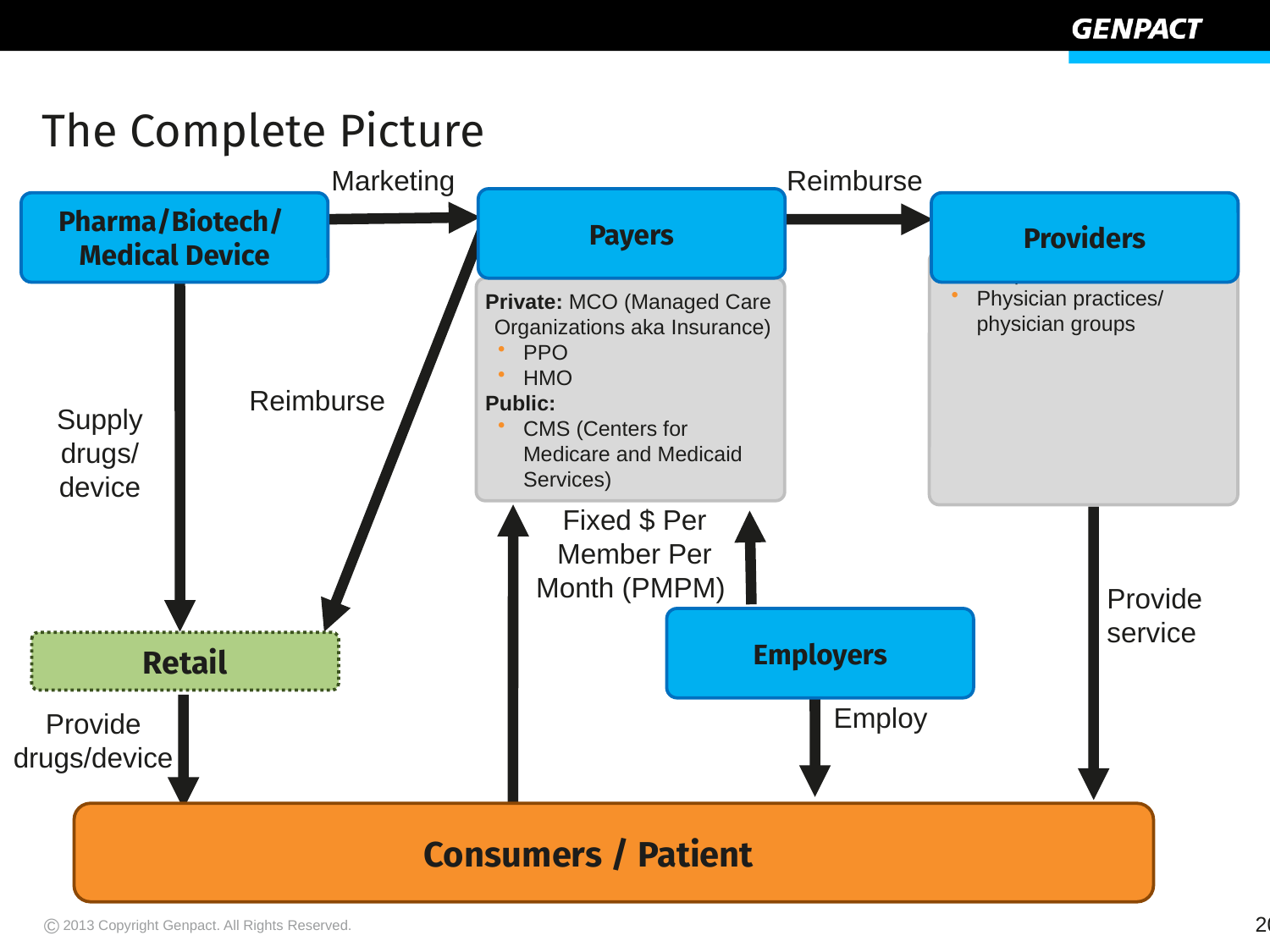

# The Complete Picture
Marketing
Reimburse
Payers
Pharma/Biotech/
Medical Device
Providers

Hospitals
Physician practices/ physician groups
Private: MCO (Managed Care Organizations aka Insurance)
PPO
HMO
Public:
CMS (Centers for Medicare and Medicaid Services)
Reimburse
Supply drugs/
device
Fixed $ Per Member Per Month (PMPM)

Provide service
Employers
Retail

Employ

Provide drugs/device
Consumers / Patient